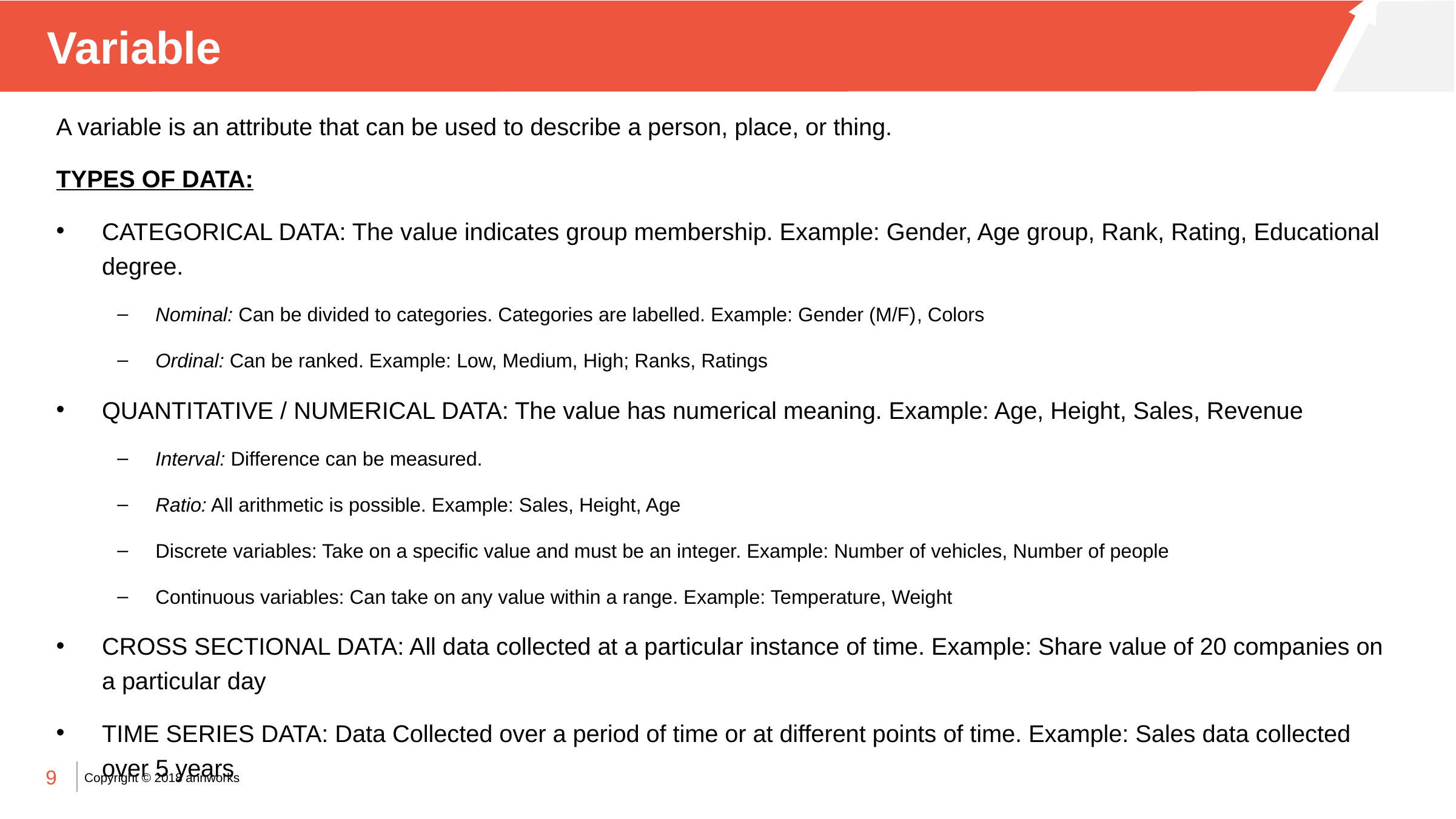

# Variable
A variable is an attribute that can be used to describe a person, place, or thing.
TYPES OF DATA:
CATEGORICAL DATA: The value indicates group membership. Example: Gender, Age group, Rank, Rating, Educational degree.
Nominal: Can be divided to categories. Categories are labelled. Example: Gender (M/F), Colors
Ordinal: Can be ranked. Example: Low, Medium, High; Ranks, Ratings
QUANTITATIVE / NUMERICAL DATA: The value has numerical meaning. Example: Age, Height, Sales, Revenue
Interval: Difference can be measured.
Ratio: All arithmetic is possible. Example: Sales, Height, Age
Discrete variables: Take on a specific value and must be an integer. Example: Number of vehicles, Number of people
Continuous variables: Can take on any value within a range. Example: Temperature, Weight
CROSS SECTIONAL DATA: All data collected at a particular instance of time. Example: Share value of 20 companies on a particular day
TIME SERIES DATA: Data Collected over a period of time or at different points of time. Example: Sales data collected over 5 years
9